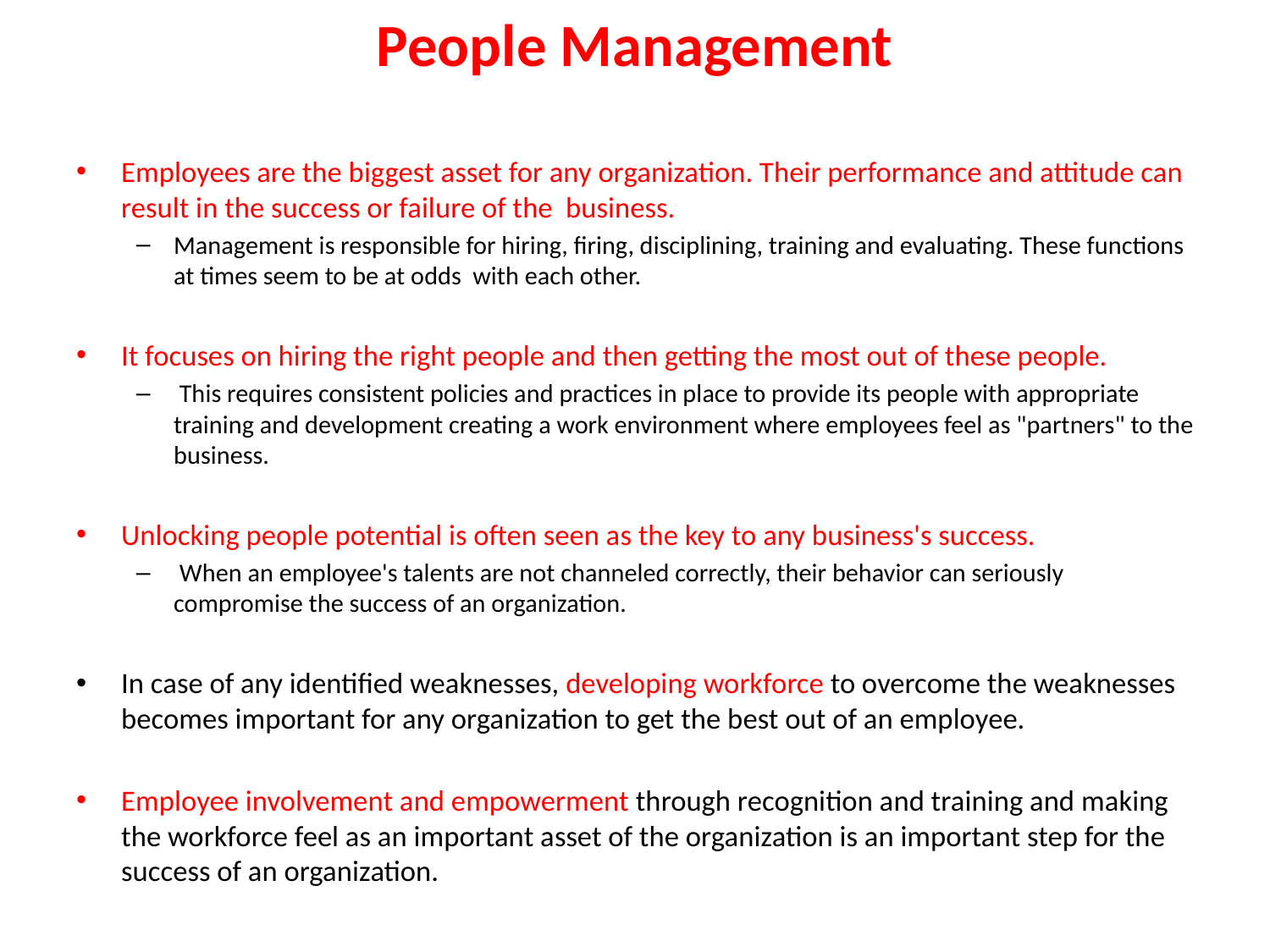

# People Management

Employees are the biggest asset for any organization. Their performance and attitude can result in the success or failure of the  business.
Management is responsible for hiring, firing, disciplining, training and evaluating. These functions at times seem to be at odds  with each other.

It focuses on hiring the right people and then getting the most out of these people.
 This requires consistent policies and practices in place to provide its people with appropriate training and development creating a work environment where employees feel as "partners" to the business.

Unlocking people potential is often seen as the key to any business's success.
 When an employee's talents are not channeled correctly, their behavior can seriously compromise the success of an organization.

In case of any identified weaknesses, developing workforce to overcome the weaknesses becomes important for any organization to get the best out of an employee.

Employee involvement and empowerment through recognition and training and making the workforce feel as an important asset of the organization is an important step for the success of an organization.